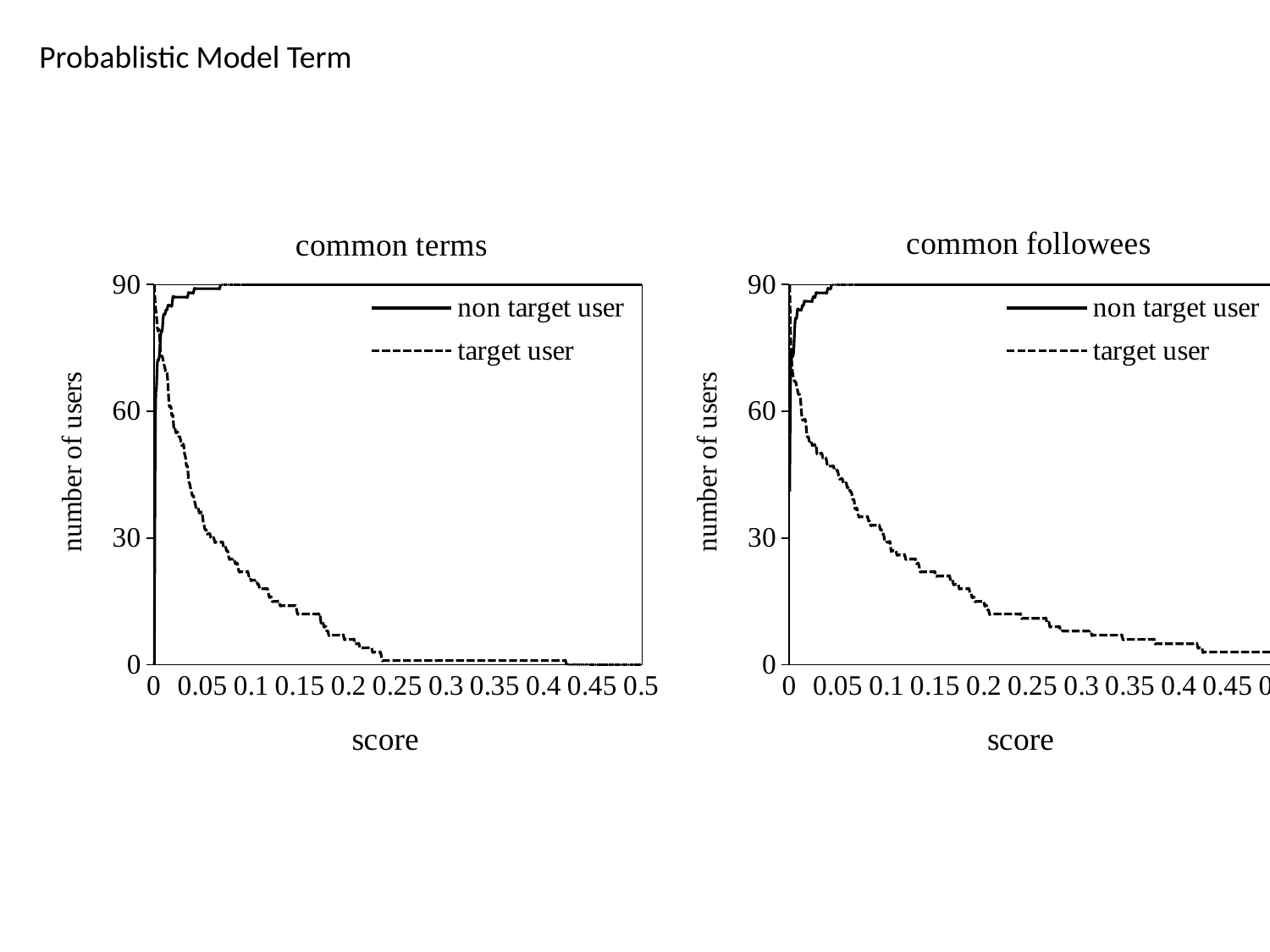

Probablistic Model Term

### Chart: common terms

| Category | non target user | target user |
|---|---|---|
| 0.0 | 0.0 | 90.0 |
| 0.001 | 56.0 | 85.0 |
| 0.002 | 65.0 | 83.0 |
| 0.003 | 71.0 | 80.0 |
| 0.004 | 72.0 | 79.0 |
| 0.005 | 73.0 | 79.0 |
| 0.006 | 76.0 | 75.0 |
| 0.007 | 79.0 | 73.0 |
| 0.008 | 79.0 | 73.0 |
| 0.009 | 82.0 | 72.0 |
| 0.01 | 83.0 | 71.0 |
| 0.011 | 83.0 | 70.0 |
| 0.012 | 84.0 | 69.0 |
| 0.013 | 84.0 | 69.0 |
| 0.014 | 85.0 | 66.0 |
| 0.015 | 85.0 | 62.0 |
| 0.016 | 85.0 | 61.0 |
| 0.017 | 85.0 | 61.0 |
| 0.018 | 85.0 | 59.0 |
| 0.019 | 87.0 | 59.0 |
| 0.02 | 87.0 | 56.0 |
| 0.021 | 87.0 | 56.0 |
| 0.022 | 87.0 | 55.0 |
| 0.023 | 87.0 | 55.0 |
| 0.024 | 87.0 | 55.0 |
| 0.025 | 87.0 | 54.0 |
| 0.026 | 87.0 | 54.0 |
| 0.027 | 87.0 | 53.0 |
| 0.028 | 87.0 | 52.0 |
| 0.029 | 87.0 | 52.0 |
| 0.03 | 87.0 | 52.0 |
| 0.031 | 87.0 | 50.0 |
| 0.032 | 87.0 | 49.0 |
| 0.033 | 87.0 | 47.0 |
| 0.034 | 87.0 | 47.0 |
| 0.035 | 88.0 | 44.0 |
| 0.036 | 88.0 | 43.0 |
| 0.037 | 88.0 | 42.0 |
| 0.038 | 88.0 | 41.0 |
| 0.039 | 88.0 | 40.0 |
| 0.04 | 88.0 | 40.0 |
| 0.041 | 89.0 | 39.0 |
| 0.042 | 89.0 | 38.0 |
| 0.043 | 89.0 | 37.0 |
| 0.044 | 89.0 | 37.0 |
| 0.045 | 89.0 | 37.0 |
| 0.046 | 89.0 | 36.0 |
| 0.047 | 89.0 | 36.0 |
| 0.048 | 89.0 | 36.0 |
| 0.049 | 89.0 | 36.0 |
| 0.05 | 89.0 | 34.0 |
| 0.051 | 89.0 | 33.0 |
| 0.052 | 89.0 | 32.0 |
| 0.053 | 89.0 | 32.0 |
| 0.054 | 89.0 | 31.0 |
| 0.055 | 89.0 | 31.0 |
| 0.056 | 89.0 | 31.0 |
| 0.057 | 89.0 | 31.0 |
| 0.058 | 89.0 | 30.0 |
| 0.059 | 89.0 | 30.0 |
| 0.06 | 89.0 | 30.0 |
| 0.061 | 89.0 | 30.0 |
| 0.062 | 89.0 | 29.0 |
| 0.063 | 89.0 | 29.0 |
| 0.064 | 89.0 | 29.0 |
| 0.065 | 89.0 | 29.0 |
| 0.066 | 89.0 | 29.0 |
| 0.067 | 89.0 | 29.0 |
| 0.068 | 90.0 | 29.0 |
| 0.069 | 90.0 | 29.0 |
| 0.07 | 90.0 | 29.0 |
| 0.071 | 90.0 | 28.0 |
| 0.072 | 90.0 | 28.0 |
| 0.073 | 90.0 | 28.0 |
| 0.074 | 90.0 | 27.0 |
| 0.075 | 90.0 | 27.0 |
| 0.076 | 90.0 | 26.0 |
| 0.077 | 90.0 | 25.0 |
| 0.078 | 90.0 | 25.0 |
| 0.079 | 90.0 | 25.0 |
| 0.08 | 90.0 | 25.0 |
| 0.081 | 90.0 | 25.0 |
| 0.082 | 90.0 | 25.0 |
| 0.083 | 90.0 | 24.0 |
| 0.084 | 90.0 | 24.0 |
| 0.085 | 90.0 | 24.0 |
| 0.086 | 90.0 | 23.0 |
| 0.087 | 90.0 | 22.0 |
| 0.088 | 90.0 | 22.0 |
| 0.089 | 90.0 | 22.0 |
| 0.09 | 90.0 | 22.0 |
| 0.091 | 90.0 | 22.0 |
| 0.092 | 90.0 | 22.0 |
| 0.093 | 90.0 | 22.0 |
| 0.094 | 90.0 | 22.0 |
| 0.095 | 90.0 | 22.0 |
| 0.096 | 90.0 | 22.0 |
| 0.097 | 90.0 | 21.0 |
| 0.098 | 90.0 | 21.0 |
| 0.099 | 90.0 | 20.0 |
| 0.1 | 90.0 | 20.0 |
| 0.101 | 90.0 | 20.0 |
| 0.102 | 90.0 | 20.0 |
| 0.103 | 90.0 | 20.0 |
| 0.104 | 90.0 | 20.0 |
| 0.105 | 90.0 | 20.0 |
| 0.106 | 90.0 | 19.0 |
| 0.107 | 90.0 | 19.0 |
| 0.108 | 90.0 | 18.0 |
| 0.109 | 90.0 | 18.0 |
| 0.11 | 90.0 | 18.0 |
| 0.111 | 90.0 | 18.0 |
| 0.112 | 90.0 | 18.0 |
| 0.113 | 90.0 | 18.0 |
| 0.114 | 90.0 | 18.0 |
| 0.115 | 90.0 | 18.0 |
| 0.116 | 90.0 | 18.0 |
| 0.117 | 90.0 | 17.0 |
| 0.118 | 90.0 | 16.0 |
| 0.119 | 90.0 | 16.0 |
| 0.12 | 90.0 | 16.0 |
| 0.121 | 90.0 | 15.0 |
| 0.122 | 90.0 | 15.0 |
| 0.123 | 90.0 | 15.0 |
| 0.124 | 90.0 | 15.0 |
| 0.125 | 90.0 | 15.0 |
| 0.126 | 90.0 | 15.0 |
| 0.127 | 90.0 | 15.0 |
| 0.128 | 90.0 | 15.0 |
| 0.129 | 90.0 | 14.0 |
| 0.13 | 90.0 | 14.0 |
| 0.131 | 90.0 | 14.0 |
| 0.132 | 90.0 | 14.0 |
| 0.133 | 90.0 | 14.0 |
| 0.134 | 90.0 | 14.0 |
| 0.135 | 90.0 | 14.0 |
| 0.136 | 90.0 | 14.0 |
| 0.137 | 90.0 | 14.0 |
| 0.138 | 90.0 | 14.0 |
| 0.139 | 90.0 | 14.0 |
| 0.14 | 90.0 | 14.0 |
| 0.141 | 90.0 | 14.0 |
| 0.142 | 90.0 | 14.0 |
| 0.143 | 90.0 | 14.0 |
| 0.144 | 90.0 | 14.0 |
| 0.145 | 90.0 | 14.0 |
| 0.146 | 90.0 | 13.0 |
| 0.147 | 90.0 | 12.0 |
| 0.148 | 90.0 | 12.0 |
| 0.149 | 90.0 | 12.0 |
| 0.15 | 90.0 | 12.0 |
| 0.151 | 90.0 | 12.0 |
| 0.152 | 90.0 | 12.0 |
| 0.153 | 90.0 | 12.0 |
| 0.154 | 90.0 | 12.0 |
| 0.155 | 90.0 | 12.0 |
| 0.156 | 90.0 | 12.0 |
| 0.157 | 90.0 | 12.0 |
| 0.158 | 90.0 | 12.0 |
| 0.159 | 90.0 | 12.0 |
| 0.16 | 90.0 | 12.0 |
| 0.161 | 90.0 | 12.0 |
| 0.162 | 90.0 | 12.0 |
| 0.163 | 90.0 | 12.0 |
| 0.164 | 90.0 | 12.0 |
| 0.165 | 90.0 | 12.0 |
| 0.166 | 90.0 | 12.0 |
| 0.167 | 90.0 | 12.0 |
| 0.168 | 90.0 | 12.0 |
| 0.169 | 90.0 | 12.0 |
| 0.17 | 90.0 | 12.0 |
| 0.171 | 90.0 | 10.0 |
| 0.172 | 90.0 | 10.0 |
| 0.173 | 90.0 | 10.0 |
| 0.174 | 90.0 | 9.0 |
| 0.175 | 90.0 | 9.0 |
| 0.176 | 90.0 | 9.0 |
| 0.177 | 90.0 | 8.0 |
| 0.178 | 90.0 | 8.0 |
| 0.179 | 90.0 | 7.0 |
| 0.18 | 90.0 | 7.0 |
| 0.181 | 90.0 | 7.0 |
| 0.182 | 90.0 | 7.0 |
| 0.183 | 90.0 | 7.0 |
| 0.184 | 90.0 | 7.0 |
| 0.185 | 90.0 | 7.0 |
| 0.186 | 90.0 | 7.0 |
| 0.187 | 90.0 | 7.0 |
| 0.188 | 90.0 | 7.0 |
| 0.189 | 90.0 | 7.0 |
| 0.19 | 90.0 | 7.0 |
| 0.191 | 90.0 | 7.0 |
| 0.192 | 90.0 | 7.0 |
| 0.193 | 90.0 | 7.0 |
| 0.194 | 90.0 | 7.0 |
| 0.195 | 90.0 | 6.0 |
| 0.196 | 90.0 | 6.0 |
| 0.197 | 90.0 | 6.0 |
| 0.198 | 90.0 | 6.0 |
| 0.199 | 90.0 | 6.0 |
| 0.2 | 90.0 | 6.0 |
| 0.201 | 90.0 | 6.0 |
| 0.202 | 90.0 | 6.0 |
| 0.203 | 90.0 | 6.0 |
| 0.204 | 90.0 | 6.0 |
| 0.205 | 90.0 | 6.0 |
| 0.206 | 90.0 | 5.0 |
| 0.207 | 90.0 | 5.0 |
| 0.208 | 90.0 | 5.0 |
| 0.209 | 90.0 | 5.0 |
| 0.21 | 90.0 | 5.0 |
| 0.211 | 90.0 | 4.0 |
| 0.212 | 90.0 | 4.0 |
| 0.213 | 90.0 | 4.0 |
| 0.214 | 90.0 | 4.0 |
| 0.215 | 90.0 | 4.0 |
| 0.216 | 90.0 | 4.0 |
| 0.217 | 90.0 | 4.0 |
| 0.218 | 90.0 | 4.0 |
| 0.219 | 90.0 | 4.0 |
| 0.22 | 90.0 | 4.0 |
| 0.221 | 90.0 | 4.0 |
| 0.222 | 90.0 | 4.0 |
| 0.223 | 90.0 | 4.0 |
| 0.224 | 90.0 | 3.0 |
| 0.225 | 90.0 | 3.0 |
| 0.226 | 90.0 | 3.0 |
| 0.227 | 90.0 | 3.0 |
| 0.228 | 90.0 | 3.0 |
| 0.229 | 90.0 | 3.0 |
| 0.23 | 90.0 | 3.0 |
| 0.231 | 90.0 | 3.0 |
| 0.232 | 90.0 | 3.0 |
| 0.233 | 90.0 | 2.0 |
| 0.234 | 90.0 | 1.0 |
| 0.235 | 90.0 | 1.0 |
| 0.236 | 90.0 | 1.0 |
| 0.237 | 90.0 | 1.0 |
| 0.238 | 90.0 | 1.0 |
| 0.239 | 90.0 | 1.0 |
| 0.24 | 90.0 | 1.0 |
| 0.241 | 90.0 | 1.0 |
| 0.242 | 90.0 | 1.0 |
| 0.243 | 90.0 | 1.0 |
| 0.244 | 90.0 | 1.0 |
| 0.245 | 90.0 | 1.0 |
| 0.246 | 90.0 | 1.0 |
| 0.247 | 90.0 | 1.0 |
| 0.248 | 90.0 | 1.0 |
| 0.249 | 90.0 | 1.0 |
| 0.25 | 90.0 | 1.0 |
| 0.251 | 90.0 | 1.0 |
| 0.252 | 90.0 | 1.0 |
| 0.253 | 90.0 | 1.0 |
| 0.254 | 90.0 | 1.0 |
| 0.255 | 90.0 | 1.0 |
| 0.256 | 90.0 | 1.0 |
| 0.257 | 90.0 | 1.0 |
| 0.258 | 90.0 | 1.0 |
| 0.259 | 90.0 | 1.0 |
| 0.26 | 90.0 | 1.0 |
| 0.261 | 90.0 | 1.0 |
| 0.262 | 90.0 | 1.0 |
| 0.263 | 90.0 | 1.0 |
| 0.264 | 90.0 | 1.0 |
| 0.265 | 90.0 | 1.0 |
| 0.266 | 90.0 | 1.0 |
| 0.267 | 90.0 | 1.0 |
| 0.268 | 90.0 | 1.0 |
| 0.269 | 90.0 | 1.0 |
| 0.27 | 90.0 | 1.0 |
| 0.271 | 90.0 | 1.0 |
| 0.272 | 90.0 | 1.0 |
| 0.273 | 90.0 | 1.0 |
| 0.274 | 90.0 | 1.0 |
| 0.275 | 90.0 | 1.0 |
| 0.276 | 90.0 | 1.0 |
| 0.277 | 90.0 | 1.0 |
| 0.278 | 90.0 | 1.0 |
| 0.279 | 90.0 | 1.0 |
| 0.28 | 90.0 | 1.0 |
| 0.281 | 90.0 | 1.0 |
| 0.282 | 90.0 | 1.0 |
| 0.283 | 90.0 | 1.0 |
| 0.284 | 90.0 | 1.0 |
| 0.285 | 90.0 | 1.0 |
| 0.286 | 90.0 | 1.0 |
| 0.287 | 90.0 | 1.0 |
| 0.288 | 90.0 | 1.0 |
| 0.289 | 90.0 | 1.0 |
| 0.29 | 90.0 | 1.0 |
| 0.291 | 90.0 | 1.0 |
| 0.292 | 90.0 | 1.0 |
| 0.293 | 90.0 | 1.0 |
| 0.294 | 90.0 | 1.0 |
| 0.295 | 90.0 | 1.0 |
| 0.296 | 90.0 | 1.0 |
| 0.297 | 90.0 | 1.0 |
| 0.298 | 90.0 | 1.0 |
| 0.299 | 90.0 | 1.0 |
| 0.3 | 90.0 | 1.0 |
| 0.301 | 90.0 | 1.0 |
| 0.302 | 90.0 | 1.0 |
| 0.303 | 90.0 | 1.0 |
| 0.304 | 90.0 | 1.0 |
| 0.305 | 90.0 | 1.0 |
| 0.306 | 90.0 | 1.0 |
| 0.307 | 90.0 | 1.0 |
| 0.308 | 90.0 | 1.0 |
| 0.309 | 90.0 | 1.0 |
| 0.31 | 90.0 | 1.0 |
| 0.311 | 90.0 | 1.0 |
| 0.312 | 90.0 | 1.0 |
| 0.313 | 90.0 | 1.0 |
| 0.314 | 90.0 | 1.0 |
| 0.315 | 90.0 | 1.0 |
| 0.316 | 90.0 | 1.0 |
| 0.317 | 90.0 | 1.0 |
| 0.318 | 90.0 | 1.0 |
| 0.319 | 90.0 | 1.0 |
| 0.32 | 90.0 | 1.0 |
| 0.321 | 90.0 | 1.0 |
| 0.322 | 90.0 | 1.0 |
| 0.323 | 90.0 | 1.0 |
| 0.324 | 90.0 | 1.0 |
| 0.325 | 90.0 | 1.0 |
| 0.326 | 90.0 | 1.0 |
| 0.327 | 90.0 | 1.0 |
| 0.328 | 90.0 | 1.0 |
| 0.329 | 90.0 | 1.0 |
| 0.33 | 90.0 | 1.0 |
| 0.331 | 90.0 | 1.0 |
| 0.332 | 90.0 | 1.0 |
| 0.333 | 90.0 | 1.0 |
| 0.334 | 90.0 | 1.0 |
| 0.335 | 90.0 | 1.0 |
| 0.336 | 90.0 | 1.0 |
| 0.337 | 90.0 | 1.0 |
| 0.338 | 90.0 | 1.0 |
| 0.339 | 90.0 | 1.0 |
| 0.34 | 90.0 | 1.0 |
| 0.341 | 90.0 | 1.0 |
| 0.342 | 90.0 | 1.0 |
| 0.343 | 90.0 | 1.0 |
| 0.344 | 90.0 | 1.0 |
| 0.345 | 90.0 | 1.0 |
| 0.346 | 90.0 | 1.0 |
| 0.347 | 90.0 | 1.0 |
| 0.348 | 90.0 | 1.0 |
| 0.349 | 90.0 | 1.0 |
| 0.35 | 90.0 | 1.0 |
| 0.351 | 90.0 | 1.0 |
| 0.352 | 90.0 | 1.0 |
| 0.353 | 90.0 | 1.0 |
| 0.354 | 90.0 | 1.0 |
| 0.355 | 90.0 | 1.0 |
| 0.356 | 90.0 | 1.0 |
| 0.357 | 90.0 | 1.0 |
| 0.358 | 90.0 | 1.0 |
| 0.359 | 90.0 | 1.0 |
| 0.36 | 90.0 | 1.0 |
| 0.361 | 90.0 | 1.0 |
| 0.362 | 90.0 | 1.0 |
| 0.363 | 90.0 | 1.0 |
| 0.364 | 90.0 | 1.0 |
| 0.365 | 90.0 | 1.0 |
| 0.366 | 90.0 | 1.0 |
| 0.367 | 90.0 | 1.0 |
| 0.368 | 90.0 | 1.0 |
| 0.369 | 90.0 | 1.0 |
| 0.37 | 90.0 | 1.0 |
| 0.371 | 90.0 | 1.0 |
| 0.372 | 90.0 | 1.0 |
| 0.373 | 90.0 | 1.0 |
| 0.374 | 90.0 | 1.0 |
| 0.375 | 90.0 | 1.0 |
| 0.376 | 90.0 | 1.0 |
| 0.377 | 90.0 | 1.0 |
| 0.378 | 90.0 | 1.0 |
| 0.379 | 90.0 | 1.0 |
| 0.38 | 90.0 | 1.0 |
| 0.381 | 90.0 | 1.0 |
| 0.382 | 90.0 | 1.0 |
| 0.383 | 90.0 | 1.0 |
| 0.384 | 90.0 | 1.0 |
| 0.385 | 90.0 | 1.0 |
| 0.386 | 90.0 | 1.0 |
| 0.387 | 90.0 | 1.0 |
| 0.388 | 90.0 | 1.0 |
| 0.389 | 90.0 | 1.0 |
| 0.39 | 90.0 | 1.0 |
| 0.391 | 90.0 | 1.0 |
| 0.392 | 90.0 | 1.0 |
| 0.393 | 90.0 | 1.0 |
| 0.394 | 90.0 | 1.0 |
| 0.395 | 90.0 | 1.0 |
| 0.396 | 90.0 | 1.0 |
| 0.397 | 90.0 | 1.0 |
| 0.398 | 90.0 | 1.0 |
| 0.399 | 90.0 | 1.0 |
| 0.4 | 90.0 | 1.0 |
| 0.401 | 90.0 | 1.0 |
| 0.402 | 90.0 | 1.0 |
| 0.403 | 90.0 | 1.0 |
| 0.404 | 90.0 | 1.0 |
| 0.405 | 90.0 | 1.0 |
| 0.406 | 90.0 | 1.0 |
| 0.407 | 90.0 | 1.0 |
| 0.408 | 90.0 | 1.0 |
| 0.409 | 90.0 | 1.0 |
| 0.41 | 90.0 | 1.0 |
| 0.411 | 90.0 | 1.0 |
| 0.412 | 90.0 | 1.0 |
| 0.413 | 90.0 | 1.0 |
| 0.414 | 90.0 | 1.0 |
| 0.415 | 90.0 | 1.0 |
| 0.416 | 90.0 | 1.0 |
| 0.417 | 90.0 | 1.0 |
| 0.418 | 90.0 | 1.0 |
| 0.419 | 90.0 | 1.0 |
| 0.42 | 90.0 | 1.0 |
| 0.421 | 90.0 | 1.0 |
| 0.422 | 90.0 | 1.0 |
| 0.423 | 90.0 | 0.0 |
| 0.424 | 90.0 | 0.0 |
| 0.425 | 90.0 | 0.0 |
| 0.426 | 90.0 | 0.0 |
| 0.427 | 90.0 | 0.0 |
| 0.428 | 90.0 | 0.0 |
| 0.429 | 90.0 | 0.0 |
| 0.43 | 90.0 | 0.0 |
| 0.431 | 90.0 | 0.0 |
| 0.432 | 90.0 | 0.0 |
| 0.433 | 90.0 | 0.0 |
| 0.434 | 90.0 | 0.0 |
| 0.435 | 90.0 | 0.0 |
| 0.436 | 90.0 | 0.0 |
| 0.437 | 90.0 | 0.0 |
| 0.438 | 90.0 | 0.0 |
| 0.439 | 90.0 | 0.0 |
| 0.44 | 90.0 | 0.0 |
| 0.441 | 90.0 | 0.0 |
| 0.442 | 90.0 | 0.0 |
| 0.443 | 90.0 | 0.0 |
| 0.444 | 90.0 | 0.0 |
| 0.445 | 90.0 | 0.0 |
| 0.446 | 90.0 | 0.0 |
| 0.447 | 90.0 | 0.0 |
| 0.448 | 90.0 | 0.0 |
| 0.449 | 90.0 | 0.0 |
| 0.45 | 90.0 | 0.0 |
| 0.451 | 90.0 | 0.0 |
| 0.452 | 90.0 | 0.0 |
| 0.453 | 90.0 | 0.0 |
| 0.454 | 90.0 | 0.0 |
| 0.455 | 90.0 | 0.0 |
| 0.456 | 90.0 | 0.0 |
| 0.457 | 90.0 | 0.0 |
| 0.458 | 90.0 | 0.0 |
| 0.459 | 90.0 | 0.0 |
| 0.46 | 90.0 | 0.0 |
| 0.461 | 90.0 | 0.0 |
| 0.462 | 90.0 | 0.0 |
| 0.463 | 90.0 | 0.0 |
| 0.464 | 90.0 | 0.0 |
| 0.465 | 90.0 | 0.0 |
| 0.466 | 90.0 | 0.0 |
| 0.467 | 90.0 | 0.0 |
| 0.468 | 90.0 | 0.0 |
| 0.469 | 90.0 | 0.0 |
| 0.47 | 90.0 | 0.0 |
| 0.471 | 90.0 | 0.0 |
| 0.472 | 90.0 | 0.0 |
| 0.473 | 90.0 | 0.0 |
| 0.474 | 90.0 | 0.0 |
| 0.475 | 90.0 | 0.0 |
| 0.476 | 90.0 | 0.0 |
| 0.477 | 90.0 | 0.0 |
| 0.478 | 90.0 | 0.0 |
| 0.479 | 90.0 | 0.0 |
| 0.48 | 90.0 | 0.0 |
| 0.481 | 90.0 | 0.0 |
| 0.482 | 90.0 | 0.0 |
| 0.483 | 90.0 | 0.0 |
| 0.484 | 90.0 | 0.0 |
| 0.485 | 90.0 | 0.0 |
| 0.486 | 90.0 | 0.0 |
| 0.487 | 90.0 | 0.0 |
| 0.488 | 90.0 | 0.0 |
| 0.489 | 90.0 | 0.0 |
| 0.49 | 90.0 | 0.0 |
| 0.491 | 90.0 | 0.0 |
| 0.492 | 90.0 | 0.0 |
| 0.493 | 90.0 | 0.0 |
| 0.494 | 90.0 | 0.0 |
| 0.495 | 90.0 | 0.0 |
| 0.496 | 90.0 | 0.0 |
| 0.497 | 90.0 | 0.0 |
| 0.498 | 90.0 | 0.0 |
| 0.499 | 90.0 | 0.0 |
| 0.5 | 90.0 | 0.0 |

### Chart: common followees

| Category | non target user | target user |
|---|---|---|
| 0.0 | 41.0 | 90.0 |
| 0.001 | 70.0 | 77.0 |
| 0.002 | 73.0 | 72.0 |
| 0.003 | 73.0 | 69.0 |
| 0.004 | 74.0 | 68.0 |
| 0.005 | 79.0 | 67.0 |
| 0.006 | 82.0 | 67.0 |
| 0.007 | 82.0 | 66.0 |
| 0.008 | 84.0 | 65.0 |
| 0.009 | 84.0 | 64.0 |
| 0.01 | 84.0 | 64.0 |
| 0.011 | 84.0 | 63.0 |
| 0.012 | 84.0 | 60.0 |
| 0.013 | 85.0 | 58.0 |
| 0.014 | 85.0 | 58.0 |
| 0.015 | 86.0 | 58.0 |
| 0.016 | 86.0 | 58.0 |
| 0.017 | 86.0 | 56.0 |
| 0.018 | 86.0 | 54.0 |
| 0.019 | 86.0 | 54.0 |
| 0.02 | 86.0 | 53.0 |
| 0.021 | 86.0 | 53.0 |
| 0.022 | 86.0 | 53.0 |
| 0.023 | 86.0 | 52.0 |
| 0.024 | 87.0 | 52.0 |
| 0.025 | 87.0 | 52.0 |
| 0.026 | 87.0 | 52.0 |
| 0.027 | 88.0 | 52.0 |
| 0.028 | 88.0 | 50.0 |
| 0.029 | 88.0 | 50.0 |
| 0.03 | 88.0 | 50.0 |
| 0.031 | 88.0 | 50.0 |
| 0.032 | 88.0 | 50.0 |
| 0.033 | 88.0 | 50.0 |
| 0.034 | 88.0 | 49.0 |
| 0.035 | 88.0 | 49.0 |
| 0.036 | 88.0 | 49.0 |
| 0.037 | 88.0 | 49.0 |
| 0.038 | 88.0 | 48.0 |
| 0.039 | 89.0 | 47.0 |
| 0.04 | 89.0 | 47.0 |
| 0.041 | 89.0 | 47.0 |
| 0.042 | 89.0 | 47.0 |
| 0.043 | 90.0 | 47.0 |
| 0.044 | 90.0 | 47.0 |
| 0.045 | 90.0 | 47.0 |
| 0.046 | 90.0 | 46.0 |
| 0.047 | 90.0 | 46.0 |
| 0.048 | 90.0 | 46.0 |
| 0.049 | 90.0 | 46.0 |
| 0.05 | 90.0 | 45.0 |
| 0.051 | 90.0 | 44.0 |
| 0.052 | 90.0 | 44.0 |
| 0.053 | 90.0 | 44.0 |
| 0.054 | 90.0 | 44.0 |
| 0.055 | 90.0 | 43.0 |
| 0.056 | 90.0 | 43.0 |
| 0.057 | 90.0 | 43.0 |
| 0.058 | 90.0 | 43.0 |
| 0.059 | 90.0 | 42.0 |
| 0.06 | 90.0 | 42.0 |
| 0.061 | 90.0 | 42.0 |
| 0.062 | 90.0 | 41.0 |
| 0.063 | 90.0 | 41.0 |
| 0.064 | 90.0 | 40.0 |
| 0.065 | 90.0 | 39.0 |
| 0.066 | 90.0 | 39.0 |
| 0.067 | 90.0 | 37.0 |
| 0.068 | 90.0 | 37.0 |
| 0.069 | 90.0 | 37.0 |
| 0.07 | 90.0 | 36.0 |
| 0.071 | 90.0 | 35.0 |
| 0.072 | 90.0 | 35.0 |
| 0.073 | 90.0 | 35.0 |
| 0.074 | 90.0 | 35.0 |
| 0.075 | 90.0 | 35.0 |
| 0.076 | 90.0 | 35.0 |
| 0.077 | 90.0 | 35.0 |
| 0.078 | 90.0 | 35.0 |
| 0.079 | 90.0 | 35.0 |
| 0.08 | 90.0 | 35.0 |
| 0.081 | 90.0 | 34.0 |
| 0.082 | 90.0 | 34.0 |
| 0.083 | 90.0 | 33.0 |
| 0.084 | 90.0 | 33.0 |
| 0.085 | 90.0 | 33.0 |
| 0.086 | 90.0 | 33.0 |
| 0.087 | 90.0 | 33.0 |
| 0.088 | 90.0 | 33.0 |
| 0.089 | 90.0 | 33.0 |
| 0.09 | 90.0 | 33.0 |
| 0.091 | 90.0 | 33.0 |
| 0.092 | 90.0 | 33.0 |
| 0.093 | 90.0 | 32.0 |
| 0.094 | 90.0 | 32.0 |
| 0.095 | 90.0 | 31.0 |
| 0.096 | 90.0 | 31.0 |
| 0.097 | 90.0 | 30.0 |
| 0.098 | 90.0 | 29.0 |
| 0.099 | 90.0 | 29.0 |
| 0.1 | 90.0 | 29.0 |
| 0.101 | 90.0 | 29.0 |
| 0.102 | 90.0 | 29.0 |
| 0.103 | 90.0 | 29.0 |
| 0.104 | 90.0 | 27.0 |
| 0.105 | 90.0 | 27.0 |
| 0.106 | 90.0 | 27.0 |
| 0.107 | 90.0 | 27.0 |
| 0.108 | 90.0 | 27.0 |
| 0.109 | 90.0 | 27.0 |
| 0.11 | 90.0 | 26.0 |
| 0.111 | 90.0 | 26.0 |
| 0.112 | 90.0 | 26.0 |
| 0.113 | 90.0 | 26.0 |
| 0.114 | 90.0 | 26.0 |
| 0.115 | 90.0 | 26.0 |
| 0.116 | 90.0 | 26.0 |
| 0.117 | 90.0 | 26.0 |
| 0.118 | 90.0 | 26.0 |
| 0.119 | 90.0 | 25.0 |
| 0.12 | 90.0 | 25.0 |
| 0.121 | 90.0 | 25.0 |
| 0.122 | 90.0 | 25.0 |
| 0.123 | 90.0 | 25.0 |
| 0.124 | 90.0 | 25.0 |
| 0.125 | 90.0 | 25.0 |
| 0.126 | 90.0 | 25.0 |
| 0.127 | 90.0 | 25.0 |
| 0.128 | 90.0 | 25.0 |
| 0.129 | 90.0 | 25.0 |
| 0.13 | 90.0 | 24.0 |
| 0.131 | 90.0 | 24.0 |
| 0.132 | 90.0 | 24.0 |
| 0.133 | 90.0 | 23.0 |
| 0.134 | 90.0 | 22.0 |
| 0.135 | 90.0 | 22.0 |
| 0.136 | 90.0 | 22.0 |
| 0.137 | 90.0 | 22.0 |
| 0.138 | 90.0 | 22.0 |
| 0.139 | 90.0 | 22.0 |
| 0.14 | 90.0 | 22.0 |
| 0.141 | 90.0 | 22.0 |
| 0.142 | 90.0 | 22.0 |
| 0.143 | 90.0 | 22.0 |
| 0.144 | 90.0 | 22.0 |
| 0.145 | 90.0 | 22.0 |
| 0.146 | 90.0 | 22.0 |
| 0.147 | 90.0 | 22.0 |
| 0.148 | 90.0 | 22.0 |
| 0.149 | 90.0 | 22.0 |
| 0.15 | 90.0 | 21.0 |
| 0.151 | 90.0 | 21.0 |
| 0.152 | 90.0 | 21.0 |
| 0.153 | 90.0 | 21.0 |
| 0.154 | 90.0 | 21.0 |
| 0.155 | 90.0 | 21.0 |
| 0.156 | 90.0 | 21.0 |
| 0.157 | 90.0 | 21.0 |
| 0.158 | 90.0 | 21.0 |
| 0.159 | 90.0 | 21.0 |
| 0.16 | 90.0 | 21.0 |
| 0.161 | 90.0 | 21.0 |
| 0.162 | 90.0 | 21.0 |
| 0.163 | 90.0 | 21.0 |
| 0.164 | 90.0 | 21.0 |
| 0.165 | 90.0 | 20.0 |
| 0.166 | 90.0 | 20.0 |
| 0.167 | 90.0 | 20.0 |
| 0.168 | 90.0 | 19.0 |
| 0.169 | 90.0 | 19.0 |
| 0.17 | 90.0 | 19.0 |
| 0.171 | 90.0 | 19.0 |
| 0.172 | 90.0 | 19.0 |
| 0.173 | 90.0 | 19.0 |
| 0.174 | 90.0 | 18.0 |
| 0.175 | 90.0 | 18.0 |
| 0.176 | 90.0 | 18.0 |
| 0.177 | 90.0 | 18.0 |
| 0.178 | 90.0 | 18.0 |
| 0.179 | 90.0 | 18.0 |
| 0.18 | 90.0 | 18.0 |
| 0.181 | 90.0 | 18.0 |
| 0.182 | 90.0 | 18.0 |
| 0.183 | 90.0 | 18.0 |
| 0.184 | 90.0 | 18.0 |
| 0.185 | 90.0 | 17.0 |
| 0.186 | 90.0 | 17.0 |
| 0.187 | 90.0 | 16.0 |
| 0.188 | 90.0 | 16.0 |
| 0.189 | 90.0 | 16.0 |
| 0.19 | 90.0 | 15.0 |
| 0.191 | 90.0 | 15.0 |
| 0.192 | 90.0 | 15.0 |
| 0.193 | 90.0 | 15.0 |
| 0.194 | 90.0 | 15.0 |
| 0.195 | 90.0 | 15.0 |
| 0.196 | 90.0 | 15.0 |
| 0.197 | 90.0 | 15.0 |
| 0.198 | 90.0 | 15.0 |
| 0.199 | 90.0 | 15.0 |
| 0.2 | 90.0 | 14.0 |
| 0.201 | 90.0 | 14.0 |
| 0.202 | 90.0 | 14.0 |
| 0.203 | 90.0 | 13.0 |
| 0.204 | 90.0 | 13.0 |
| 0.205 | 90.0 | 12.0 |
| 0.206 | 90.0 | 12.0 |
| 0.207 | 90.0 | 12.0 |
| 0.208 | 90.0 | 12.0 |
| 0.209 | 90.0 | 12.0 |
| 0.21 | 90.0 | 12.0 |
| 0.211 | 90.0 | 12.0 |
| 0.212 | 90.0 | 12.0 |
| 0.213 | 90.0 | 12.0 |
| 0.214 | 90.0 | 12.0 |
| 0.215 | 90.0 | 12.0 |
| 0.216 | 90.0 | 12.0 |
| 0.217 | 90.0 | 12.0 |
| 0.218 | 90.0 | 12.0 |
| 0.219 | 90.0 | 12.0 |
| 0.22 | 90.0 | 12.0 |
| 0.221 | 90.0 | 12.0 |
| 0.222 | 90.0 | 12.0 |
| 0.223 | 90.0 | 12.0 |
| 0.224 | 90.0 | 12.0 |
| 0.225 | 90.0 | 12.0 |
| 0.226 | 90.0 | 12.0 |
| 0.227 | 90.0 | 12.0 |
| 0.228 | 90.0 | 12.0 |
| 0.229 | 90.0 | 12.0 |
| 0.23 | 90.0 | 12.0 |
| 0.231 | 90.0 | 12.0 |
| 0.232 | 90.0 | 12.0 |
| 0.233 | 90.0 | 12.0 |
| 0.234 | 90.0 | 12.0 |
| 0.235 | 90.0 | 12.0 |
| 0.236 | 90.0 | 12.0 |
| 0.237 | 90.0 | 12.0 |
| 0.238 | 90.0 | 11.0 |
| 0.239 | 90.0 | 11.0 |
| 0.24 | 90.0 | 11.0 |
| 0.241 | 90.0 | 11.0 |
| 0.242 | 90.0 | 11.0 |
| 0.243 | 90.0 | 11.0 |
| 0.244 | 90.0 | 11.0 |
| 0.245 | 90.0 | 11.0 |
| 0.246 | 90.0 | 11.0 |
| 0.247 | 90.0 | 11.0 |
| 0.248 | 90.0 | 11.0 |
| 0.249 | 90.0 | 11.0 |
| 0.25 | 90.0 | 11.0 |
| 0.251 | 90.0 | 11.0 |
| 0.252 | 90.0 | 11.0 |
| 0.253 | 90.0 | 11.0 |
| 0.254 | 90.0 | 11.0 |
| 0.255 | 90.0 | 11.0 |
| 0.256 | 90.0 | 11.0 |
| 0.257 | 90.0 | 11.0 |
| 0.258 | 90.0 | 11.0 |
| 0.259 | 90.0 | 11.0 |
| 0.26 | 90.0 | 11.0 |
| 0.261 | 90.0 | 11.0 |
| 0.262 | 90.0 | 11.0 |
| 0.263 | 90.0 | 11.0 |
| 0.264 | 90.0 | 10.0 |
| 0.265 | 90.0 | 10.0 |
| 0.266 | 90.0 | 10.0 |
| 0.267 | 90.0 | 9.0 |
| 0.268 | 90.0 | 9.0 |
| 0.269 | 90.0 | 9.0 |
| 0.27 | 90.0 | 9.0 |
| 0.271 | 90.0 | 9.0 |
| 0.272 | 90.0 | 9.0 |
| 0.273 | 90.0 | 9.0 |
| 0.274 | 90.0 | 9.0 |
| 0.275 | 90.0 | 9.0 |
| 0.276 | 90.0 | 9.0 |
| 0.277 | 90.0 | 9.0 |
| 0.278 | 90.0 | 8.0 |
| 0.279 | 90.0 | 8.0 |
| 0.28 | 90.0 | 8.0 |
| 0.281 | 90.0 | 8.0 |
| 0.282 | 90.0 | 8.0 |
| 0.283 | 90.0 | 8.0 |
| 0.284 | 90.0 | 8.0 |
| 0.285 | 90.0 | 8.0 |
| 0.286 | 90.0 | 8.0 |
| 0.287 | 90.0 | 8.0 |
| 0.288 | 90.0 | 8.0 |
| 0.289 | 90.0 | 8.0 |
| 0.29 | 90.0 | 8.0 |
| 0.291 | 90.0 | 8.0 |
| 0.292 | 90.0 | 8.0 |
| 0.293 | 90.0 | 8.0 |
| 0.294 | 90.0 | 8.0 |
| 0.295 | 90.0 | 8.0 |
| 0.296 | 90.0 | 8.0 |
| 0.297 | 90.0 | 8.0 |
| 0.298 | 90.0 | 8.0 |
| 0.299 | 90.0 | 8.0 |
| 0.3 | 90.0 | 8.0 |
| 0.301 | 90.0 | 8.0 |
| 0.302 | 90.0 | 8.0 |
| 0.303 | 90.0 | 8.0 |
| 0.304 | 90.0 | 8.0 |
| 0.305 | 90.0 | 8.0 |
| 0.306 | 90.0 | 8.0 |
| 0.307 | 90.0 | 8.0 |
| 0.308 | 90.0 | 8.0 |
| 0.309 | 90.0 | 8.0 |
| 0.31 | 90.0 | 7.0 |
| 0.311 | 90.0 | 7.0 |
| 0.312 | 90.0 | 7.0 |
| 0.313 | 90.0 | 7.0 |
| 0.314 | 90.0 | 7.0 |
| 0.315 | 90.0 | 7.0 |
| 0.316 | 90.0 | 7.0 |
| 0.317 | 90.0 | 7.0 |
| 0.318 | 90.0 | 7.0 |
| 0.319 | 90.0 | 7.0 |
| 0.32 | 90.0 | 7.0 |
| 0.321 | 90.0 | 7.0 |
| 0.322 | 90.0 | 7.0 |
| 0.323 | 90.0 | 7.0 |
| 0.324 | 90.0 | 7.0 |
| 0.325 | 90.0 | 7.0 |
| 0.326 | 90.0 | 7.0 |
| 0.327 | 90.0 | 7.0 |
| 0.328 | 90.0 | 7.0 |
| 0.329 | 90.0 | 7.0 |
| 0.33 | 90.0 | 7.0 |
| 0.331 | 90.0 | 7.0 |
| 0.332 | 90.0 | 7.0 |
| 0.333 | 90.0 | 7.0 |
| 0.334 | 90.0 | 7.0 |
| 0.335 | 90.0 | 7.0 |
| 0.336 | 90.0 | 7.0 |
| 0.337 | 90.0 | 7.0 |
| 0.338 | 90.0 | 7.0 |
| 0.339 | 90.0 | 7.0 |
| 0.34 | 90.0 | 7.0 |
| 0.341 | 90.0 | 7.0 |
| 0.342 | 90.0 | 6.0 |
| 0.343 | 90.0 | 6.0 |
| 0.344 | 90.0 | 6.0 |
| 0.345 | 90.0 | 6.0 |
| 0.346 | 90.0 | 6.0 |
| 0.347 | 90.0 | 6.0 |
| 0.348 | 90.0 | 6.0 |
| 0.349 | 90.0 | 6.0 |
| 0.35 | 90.0 | 6.0 |
| 0.351 | 90.0 | 6.0 |
| 0.352 | 90.0 | 6.0 |
| 0.353 | 90.0 | 6.0 |
| 0.354 | 90.0 | 6.0 |
| 0.355 | 90.0 | 6.0 |
| 0.356 | 90.0 | 6.0 |
| 0.357 | 90.0 | 6.0 |
| 0.358 | 90.0 | 6.0 |
| 0.359 | 90.0 | 6.0 |
| 0.36 | 90.0 | 6.0 |
| 0.361 | 90.0 | 6.0 |
| 0.362 | 90.0 | 6.0 |
| 0.363 | 90.0 | 6.0 |
| 0.364 | 90.0 | 6.0 |
| 0.365 | 90.0 | 6.0 |
| 0.366 | 90.0 | 6.0 |
| 0.367 | 90.0 | 6.0 |
| 0.368 | 90.0 | 6.0 |
| 0.369 | 90.0 | 6.0 |
| 0.37 | 90.0 | 6.0 |
| 0.371 | 90.0 | 6.0 |
| 0.372 | 90.0 | 6.0 |
| 0.373 | 90.0 | 6.0 |
| 0.374 | 90.0 | 6.0 |
| 0.375 | 90.0 | 5.0 |
| 0.376 | 90.0 | 5.0 |
| 0.377 | 90.0 | 5.0 |
| 0.378 | 90.0 | 5.0 |
| 0.379 | 90.0 | 5.0 |
| 0.38 | 90.0 | 5.0 |
| 0.381 | 90.0 | 5.0 |
| 0.382 | 90.0 | 5.0 |
| 0.383 | 90.0 | 5.0 |
| 0.384 | 90.0 | 5.0 |
| 0.385 | 90.0 | 5.0 |
| 0.386 | 90.0 | 5.0 |
| 0.387 | 90.0 | 5.0 |
| 0.388 | 90.0 | 5.0 |
| 0.389 | 90.0 | 5.0 |
| 0.39 | 90.0 | 5.0 |
| 0.391 | 90.0 | 5.0 |
| 0.392 | 90.0 | 5.0 |
| 0.393 | 90.0 | 5.0 |
| 0.394 | 90.0 | 5.0 |
| 0.395 | 90.0 | 5.0 |
| 0.396 | 90.0 | 5.0 |
| 0.397 | 90.0 | 5.0 |
| 0.398 | 90.0 | 5.0 |
| 0.399 | 90.0 | 5.0 |
| 0.4 | 90.0 | 5.0 |
| 0.401 | 90.0 | 5.0 |
| 0.402 | 90.0 | 5.0 |
| 0.403 | 90.0 | 5.0 |
| 0.404 | 90.0 | 5.0 |
| 0.405 | 90.0 | 5.0 |
| 0.406 | 90.0 | 5.0 |
| 0.407 | 90.0 | 5.0 |
| 0.408 | 90.0 | 5.0 |
| 0.409 | 90.0 | 5.0 |
| 0.41 | 90.0 | 5.0 |
| 0.411 | 90.0 | 5.0 |
| 0.412 | 90.0 | 5.0 |
| 0.413 | 90.0 | 5.0 |
| 0.414 | 90.0 | 5.0 |
| 0.415 | 90.0 | 5.0 |
| 0.416 | 90.0 | 5.0 |
| 0.417 | 90.0 | 5.0 |
| 0.418 | 90.0 | 5.0 |
| 0.419 | 90.0 | 4.0 |
| 0.42 | 90.0 | 4.0 |
| 0.421 | 90.0 | 4.0 |
| 0.422 | 90.0 | 4.0 |
| 0.423 | 90.0 | 4.0 |
| 0.424 | 90.0 | 3.0 |
| 0.425 | 90.0 | 3.0 |
| 0.426 | 90.0 | 3.0 |
| 0.427 | 90.0 | 3.0 |
| 0.428 | 90.0 | 3.0 |
| 0.429 | 90.0 | 3.0 |
| 0.43 | 90.0 | 3.0 |
| 0.431 | 90.0 | 3.0 |
| 0.432 | 90.0 | 3.0 |
| 0.433 | 90.0 | 3.0 |
| 0.434 | 90.0 | 3.0 |
| 0.435 | 90.0 | 3.0 |
| 0.436 | 90.0 | 3.0 |
| 0.437 | 90.0 | 3.0 |
| 0.438 | 90.0 | 3.0 |
| 0.439 | 90.0 | 3.0 |
| 0.44 | 90.0 | 3.0 |
| 0.441 | 90.0 | 3.0 |
| 0.442 | 90.0 | 3.0 |
| 0.443 | 90.0 | 3.0 |
| 0.444 | 90.0 | 3.0 |
| 0.445 | 90.0 | 3.0 |
| 0.446 | 90.0 | 3.0 |
| 0.447 | 90.0 | 3.0 |
| 0.448 | 90.0 | 3.0 |
| 0.449 | 90.0 | 3.0 |
| 0.45 | 90.0 | 3.0 |
| 0.451 | 90.0 | 3.0 |
| 0.452 | 90.0 | 3.0 |
| 0.453 | 90.0 | 3.0 |
| 0.454 | 90.0 | 3.0 |
| 0.455 | 90.0 | 3.0 |
| 0.456 | 90.0 | 3.0 |
| 0.457 | 90.0 | 3.0 |
| 0.458 | 90.0 | 3.0 |
| 0.459 | 90.0 | 3.0 |
| 0.46 | 90.0 | 3.0 |
| 0.461 | 90.0 | 3.0 |
| 0.462 | 90.0 | 3.0 |
| 0.463 | 90.0 | 3.0 |
| 0.464 | 90.0 | 3.0 |
| 0.465 | 90.0 | 3.0 |
| 0.466 | 90.0 | 3.0 |
| 0.467 | 90.0 | 3.0 |
| 0.468 | 90.0 | 3.0 |
| 0.469 | 90.0 | 3.0 |
| 0.47 | 90.0 | 3.0 |
| 0.471 | 90.0 | 3.0 |
| 0.472 | 90.0 | 3.0 |
| 0.473 | 90.0 | 3.0 |
| 0.474 | 90.0 | 3.0 |
| 0.475 | 90.0 | 3.0 |
| 0.476 | 90.0 | 3.0 |
| 0.477 | 90.0 | 3.0 |
| 0.478 | 90.0 | 3.0 |
| 0.479 | 90.0 | 3.0 |
| 0.48 | 90.0 | 3.0 |
| 0.481 | 90.0 | 3.0 |
| 0.482 | 90.0 | 3.0 |
| 0.483 | 90.0 | 3.0 |
| 0.484 | 90.0 | 3.0 |
| 0.485 | 90.0 | 3.0 |
| 0.486 | 90.0 | 3.0 |
| 0.487 | 90.0 | 3.0 |
| 0.488 | 90.0 | 3.0 |
| 0.489 | 90.0 | 3.0 |
| 0.49 | 90.0 | 3.0 |
| 0.491 | 90.0 | 3.0 |
| 0.492 | 90.0 | 3.0 |
| 0.493 | 90.0 | 3.0 |
| 0.494 | 90.0 | 3.0 |
| 0.495 | 90.0 | 3.0 |
| 0.496 | 90.0 | 3.0 |
| 0.497 | 90.0 | 3.0 |
| 0.498 | 90.0 | 3.0 |
| 0.499 | 90.0 | 3.0 |
| 0.5 | 90.0 | 3.0 |